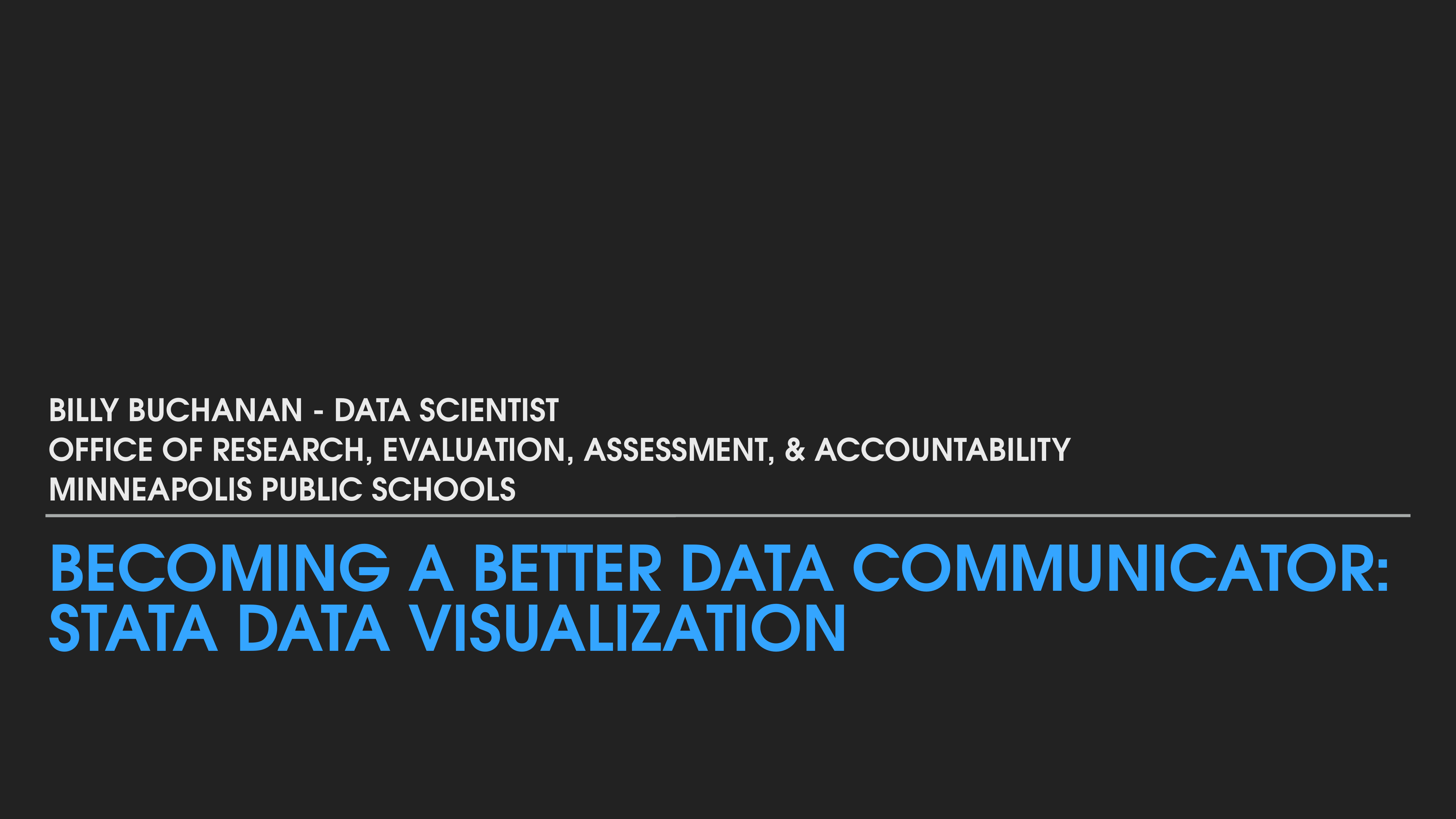

Billy Buchanan - Data Scientist
Office of Research, Evaluation, Assessment, & Accountability
Minneapolis Public Schools
# Becoming A Better Data Communicator: Stata Data Visualization